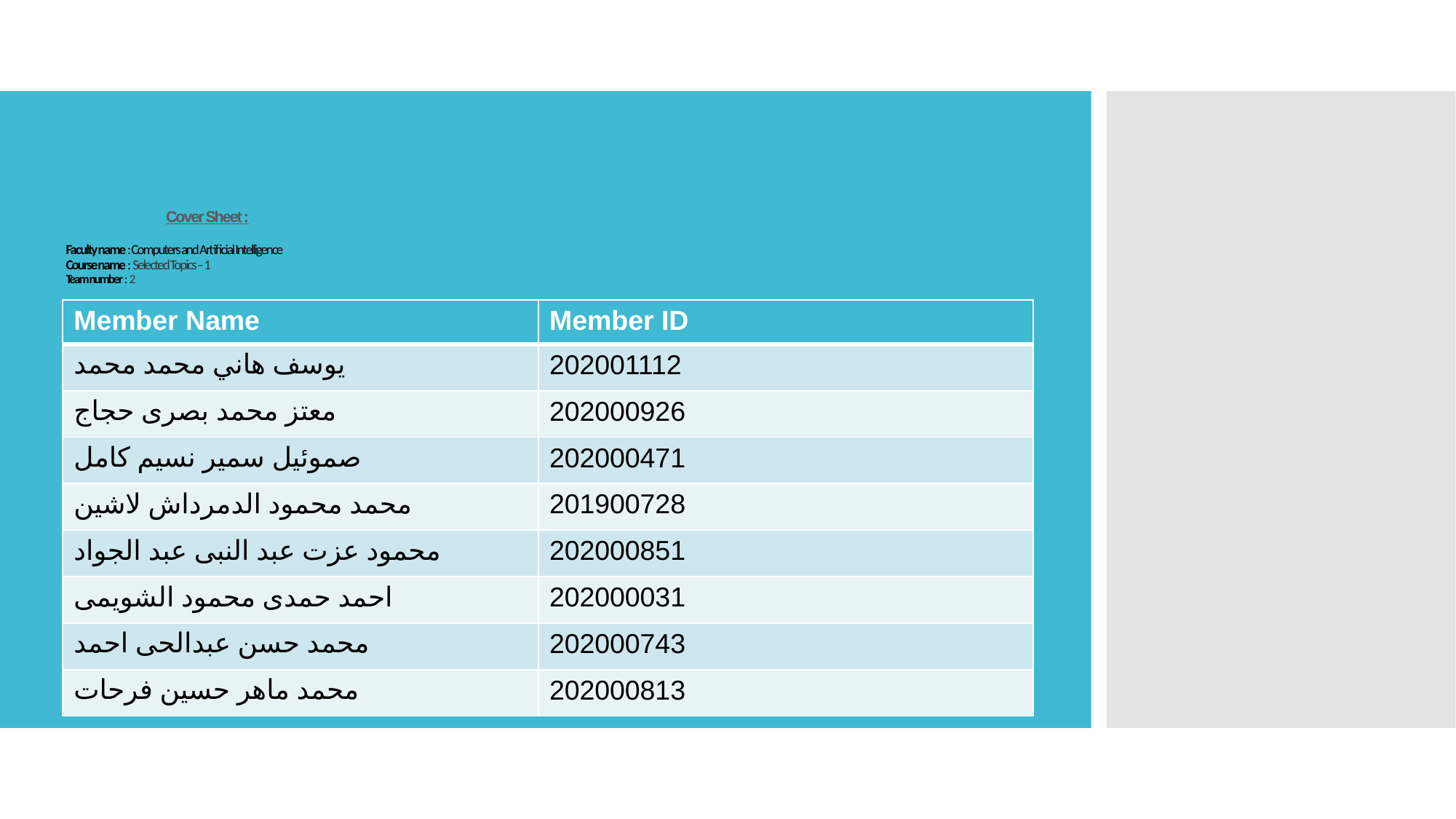

# Cover Sheet :  Faculty name : Computers and Artificial Intelligence Course name : Selected Topics – 1 Team number : 2
| Member Name | Member ID |
| --- | --- |
| يوسف هاني محمد محمد | 202001112 |
| معتز محمد بصرى حجاج | 202000926 |
| صموئيل سمير نسيم كامل | 202000471 |
| محمد محمود الدمرداش لاشين | 201900728 |
| محمود عزت عبد النبى عبد الجواد | 202000851 |
| احمد حمدى محمود الشويمى | 202000031 |
| محمد حسن عبدالحى احمد | 202000743 |
| محمد ماهر حسين فرحات | 202000813 |